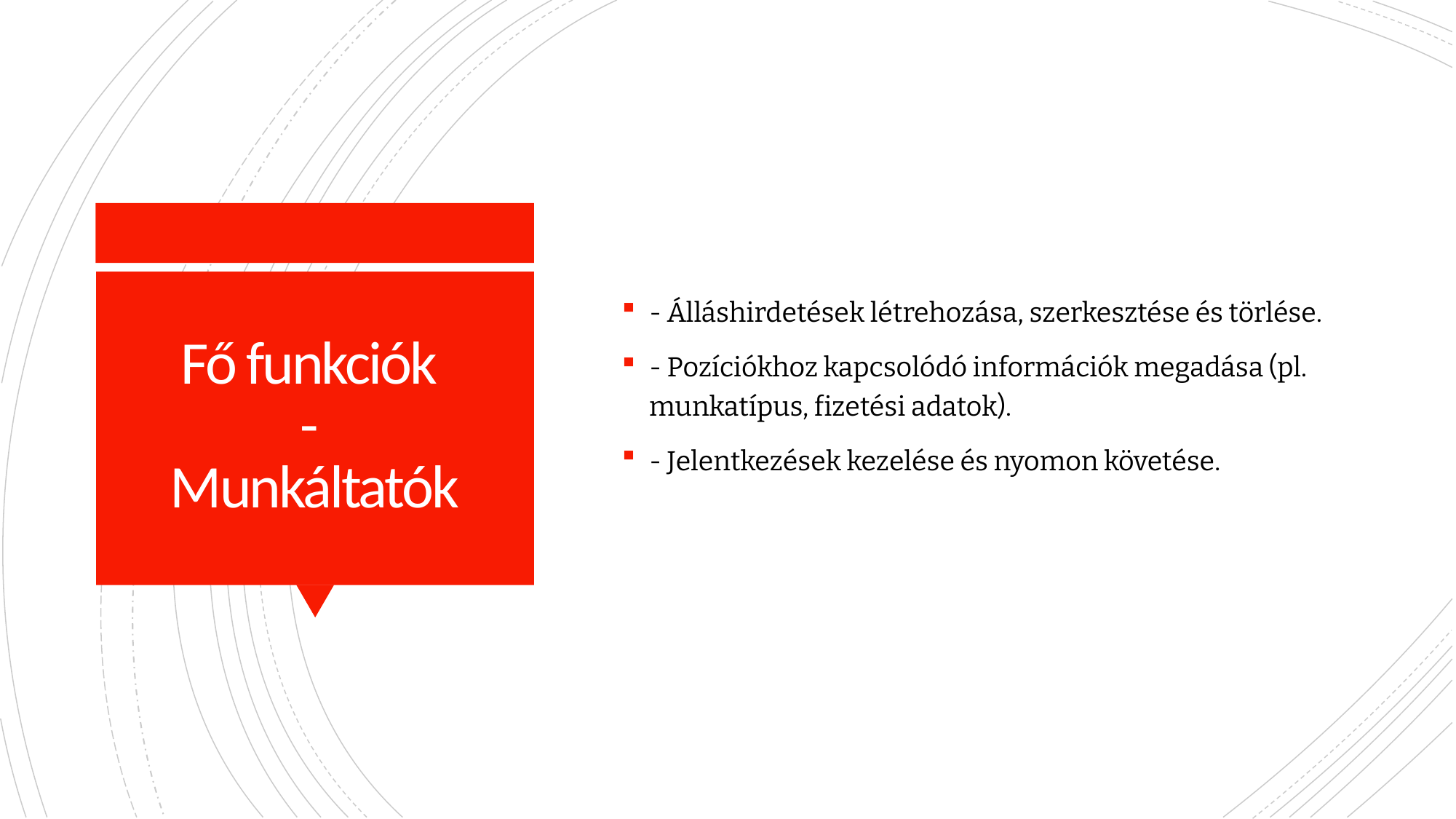

- Álláshirdetések létrehozása, szerkesztése és törlése.
- Pozíciókhoz kapcsolódó információk megadása (pl. munkatípus, fizetési adatok).
- Jelentkezések kezelése és nyomon követése.

# Fő funkciók - Munkáltatók